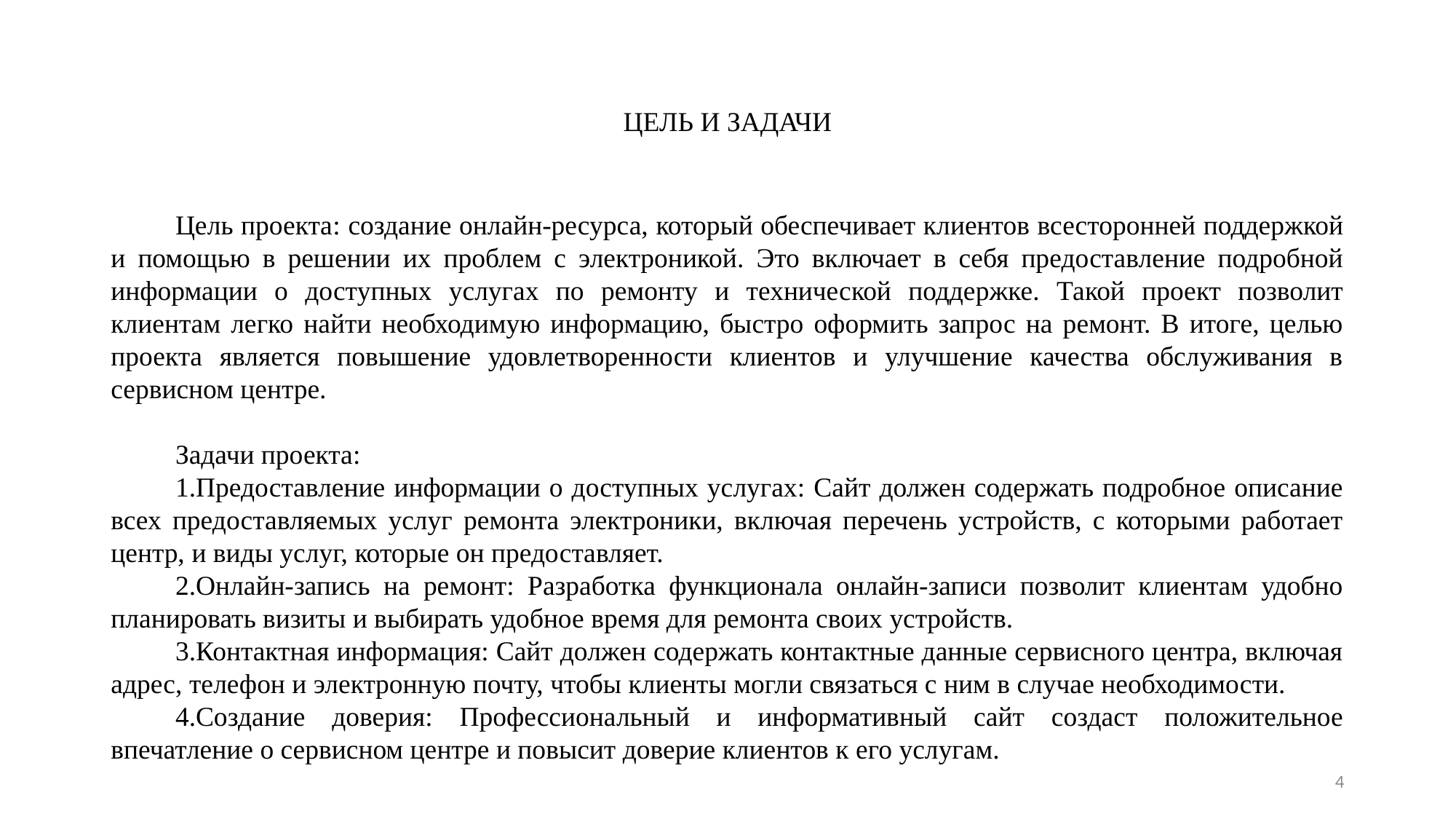

# ЦЕЛЬ И ЗАДАЧИ
Цель проекта: создание онлайн-ресурса, который обеспечивает клиентов всесторонней поддержкой и помощью в решении их проблем с электроникой. Это включает в себя предоставление подробной информации о доступных услугах по ремонту и технической поддержке. Такой проект позволит клиентам легко найти необходимую информацию, быстро оформить запрос на ремонт. В итоге, целью проекта является повышение удовлетворенности клиентов и улучшение качества обслуживания в сервисном центре.

Задачи проекта:
Предоставление информации о доступных услугах: Сайт должен содержать подробное описание всех предоставляемых услуг ремонта электроники, включая перечень устройств, с которыми работает центр, и виды услуг, которые он предоставляет.
Онлайн-запись на ремонт: Разработка функционала онлайн-записи позволит клиентам удобно планировать визиты и выбирать удобное время для ремонта своих устройств.
Контактная информация: Сайт должен содержать контактные данные сервисного центра, включая адрес, телефон и электронную почту, чтобы клиенты могли связаться с ним в случае необходимости.
Создание доверия: Профессиональный и информативный сайт создаст положительное впечатление о сервисном центре и повысит доверие клиентов к его услугам.
4